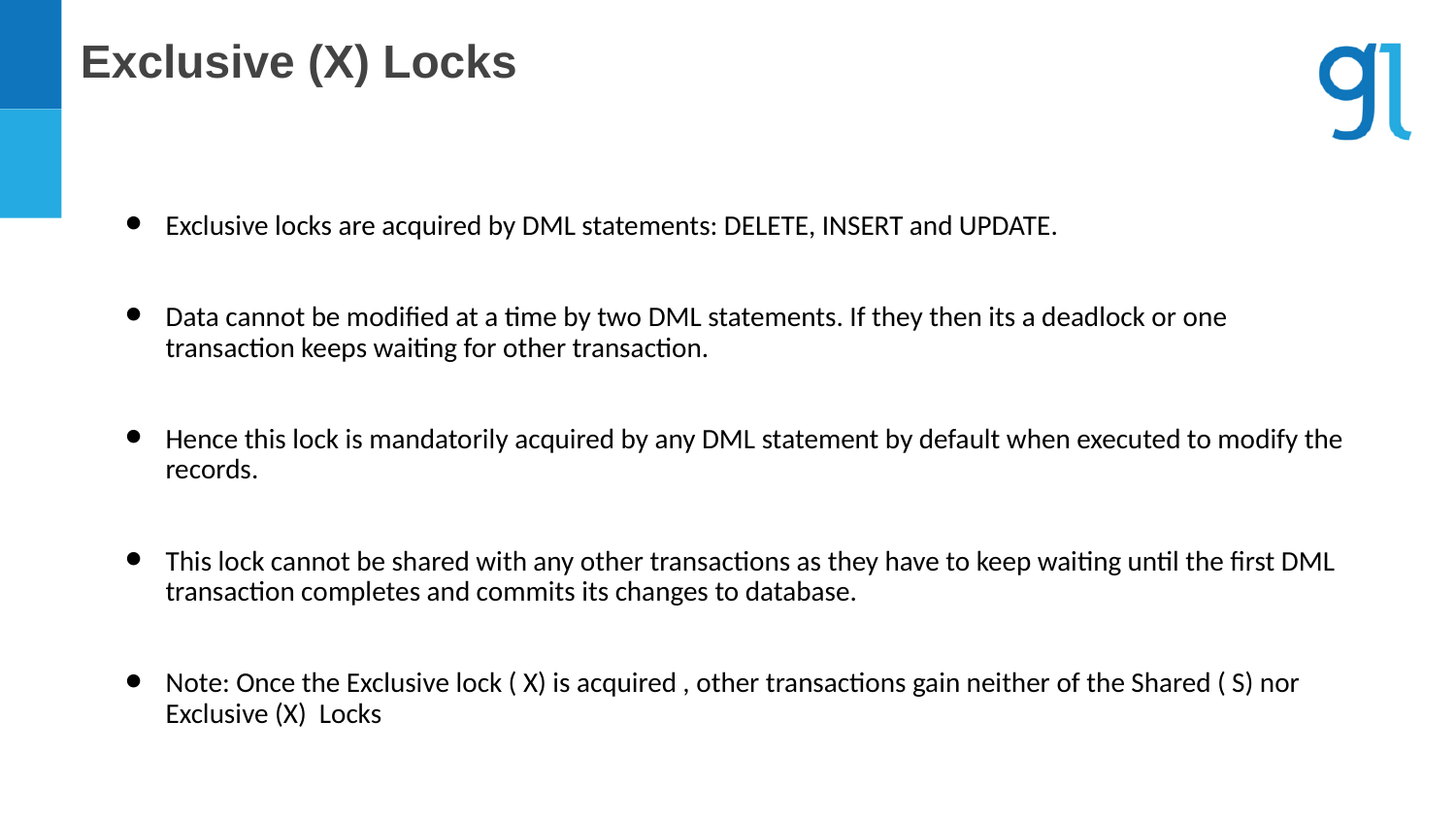

Exclusive (X) Locks
# Exclusive locks are acquired by DML statements: DELETE, INSERT and UPDATE.

Data cannot be modified at a time by two DML statements. If they then its a deadlock or one transaction keeps waiting for other transaction.

Hence this lock is mandatorily acquired by any DML statement by default when executed to modify the records.

This lock cannot be shared with any other transactions as they have to keep waiting until the first DML transaction completes and commits its changes to database.

Note: Once the Exclusive lock ( X) is acquired , other transactions gain neither of the Shared ( S) nor Exclusive (X)  Locks